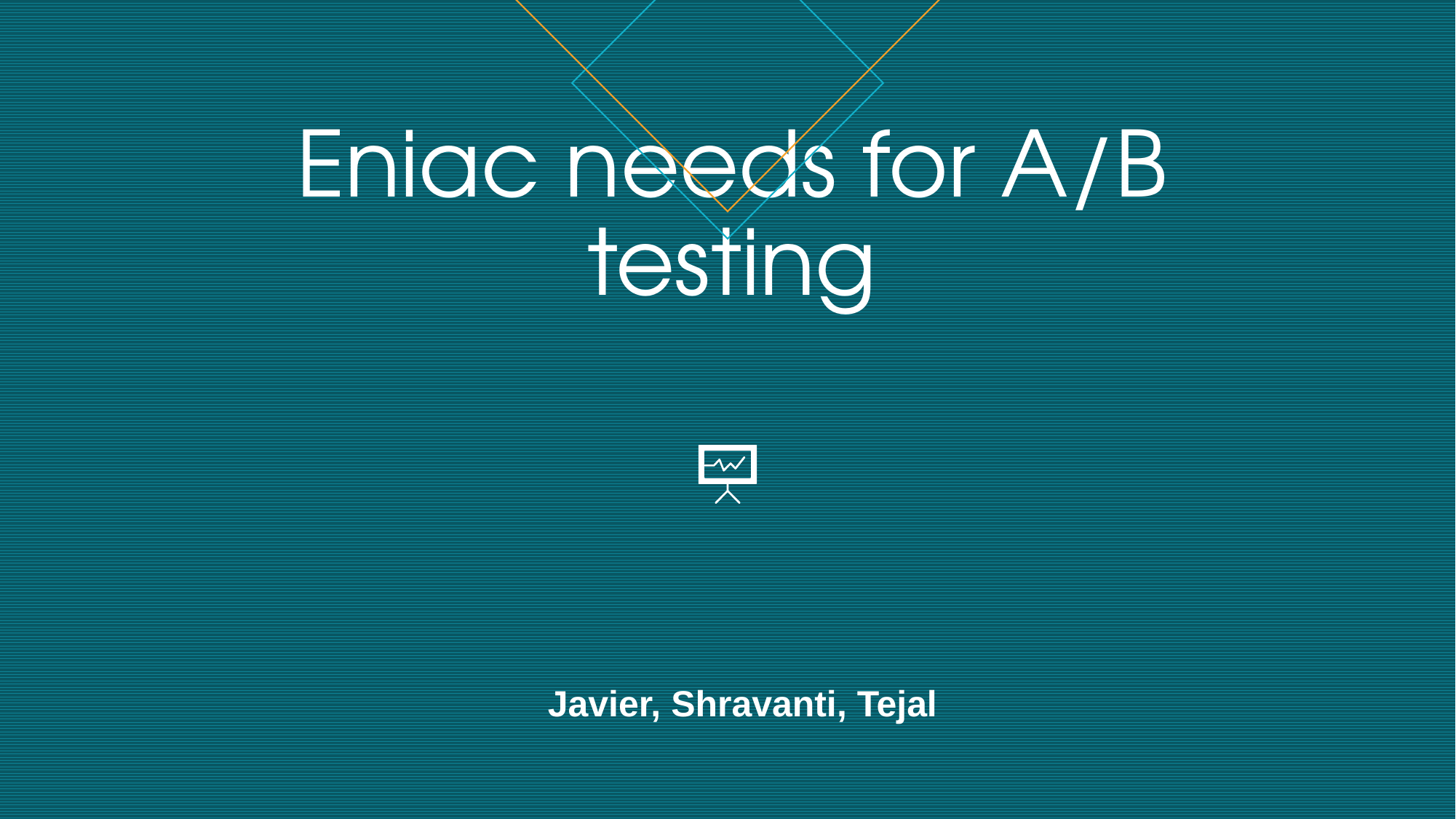

# Eniac needs for A/B testing

Javier, Shravanti, Tejal